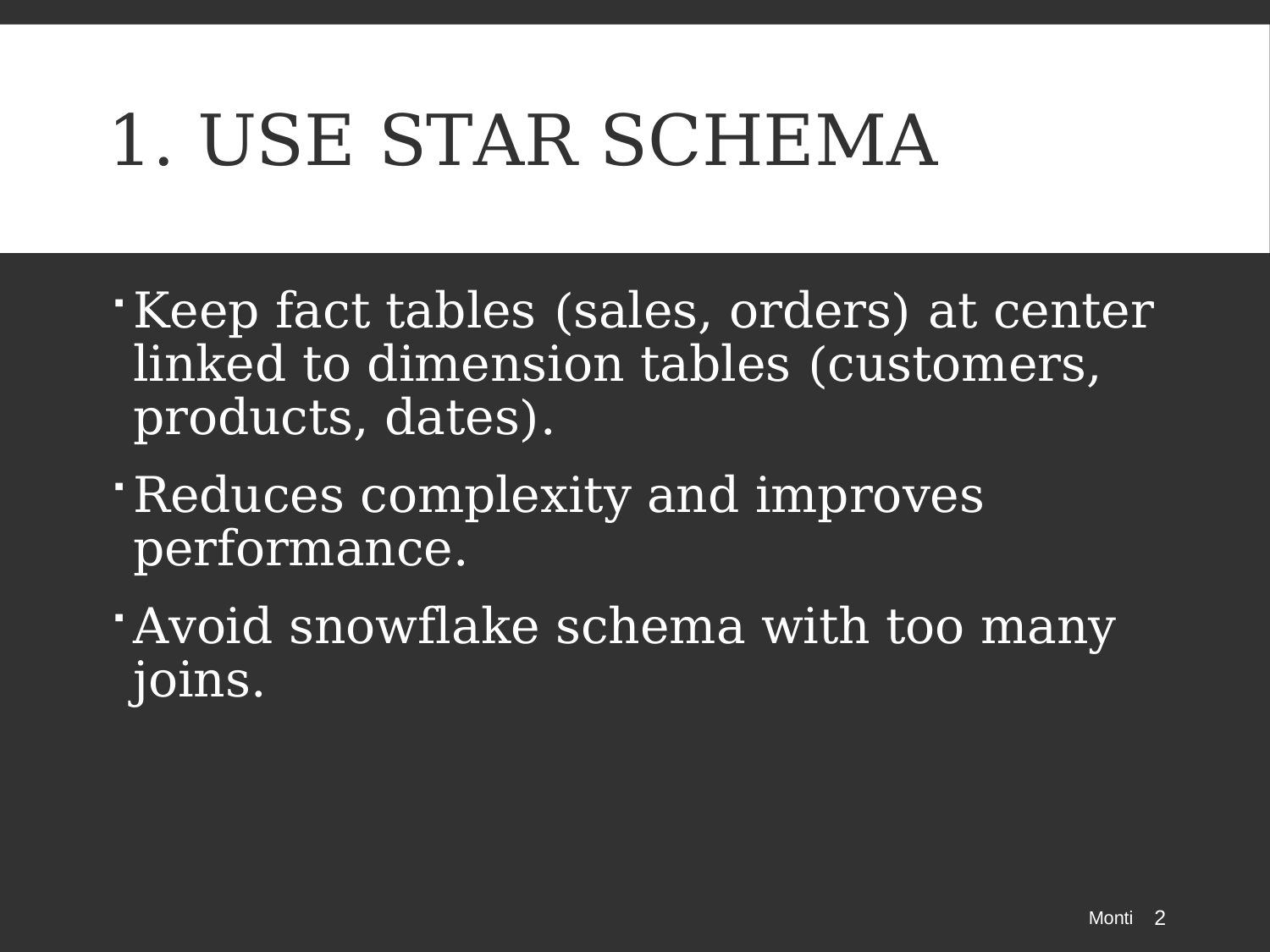

# 1. Use Star Schema
Keep fact tables (sales, orders) at center linked to dimension tables (customers, products, dates).
Reduces complexity and improves performance.
Avoid snowflake schema with too many joins.
Monti
2